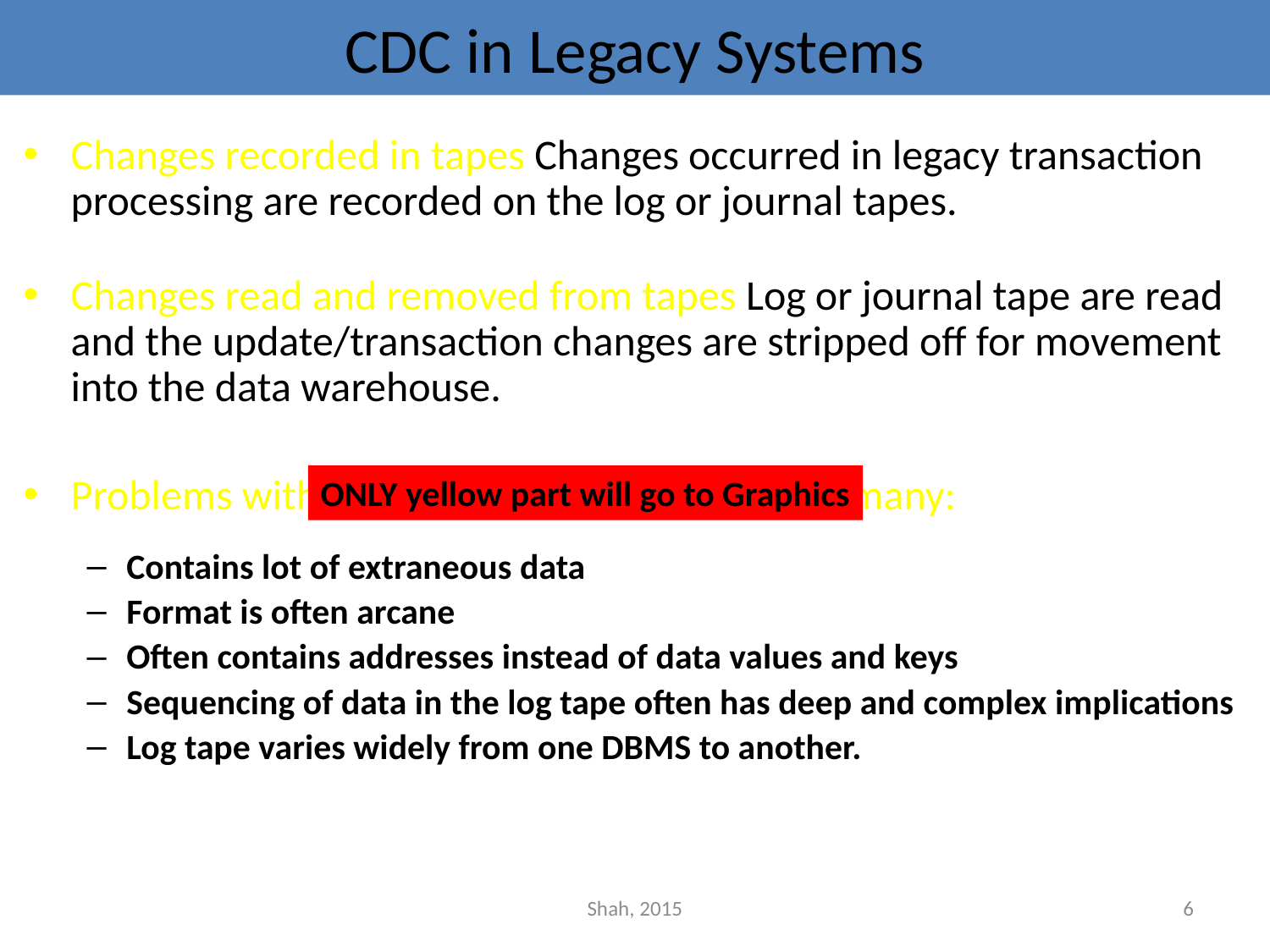

# CDC in Legacy Systems
Changes recorded in tapes Changes occurred in legacy transaction processing are recorded on the log or journal tapes.

Changes read and removed from tapes Log or journal tape are read and the update/transaction changes are stripped off for movement into the data warehouse.

Problems with reading a log/journal tape are many:

Contains lot of extraneous data
Format is often arcane
Often contains addresses instead of data values and keys
Sequencing of data in the log tape often has deep and complex implications
Log tape varies widely from one DBMS to another.
ONLY yellow part will go to Graphics
Shah, 2015
6